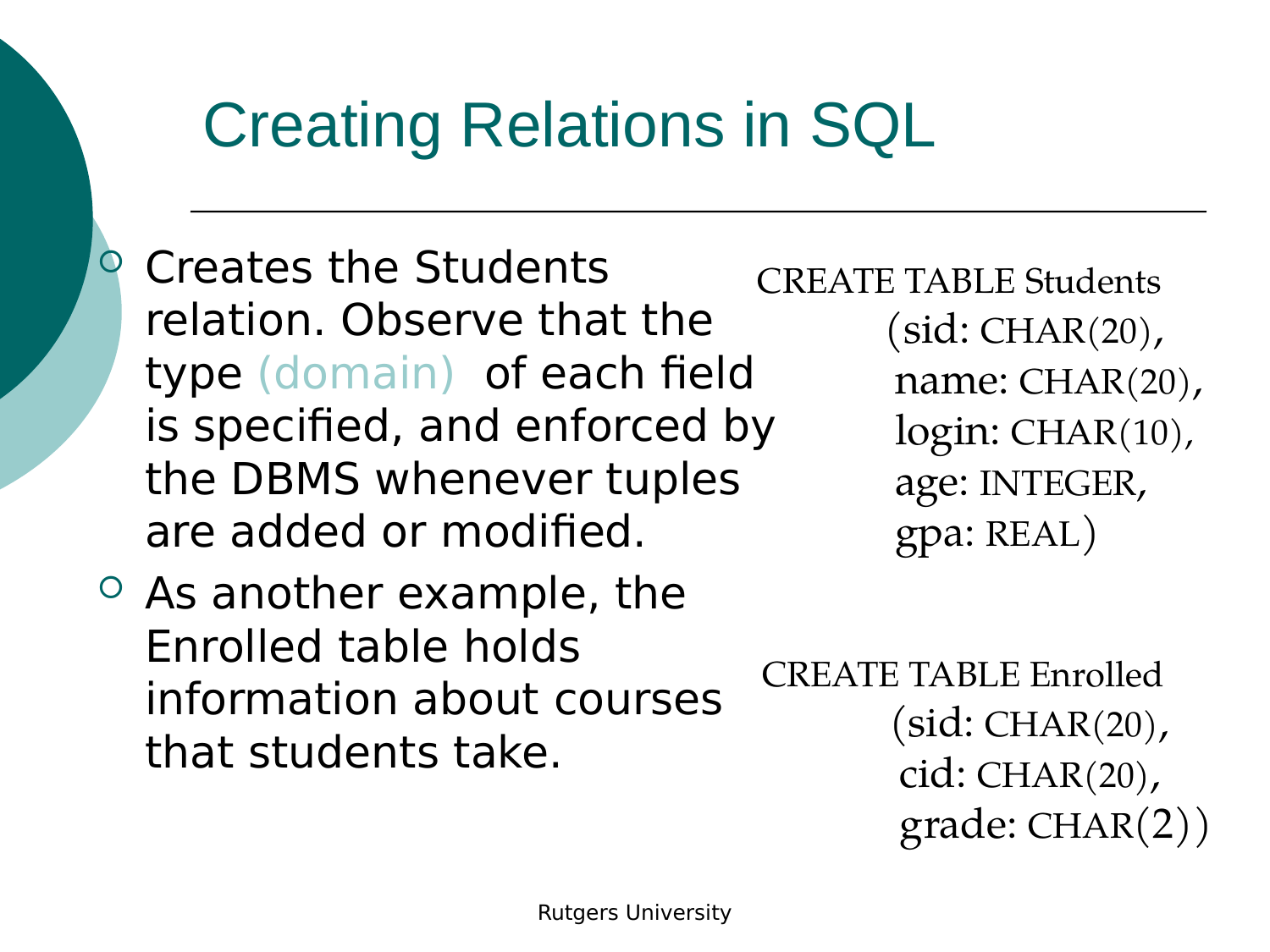

# Creating Relations in SQL
Creates the Students          relation. Observe that the        type (domain)  of each field         is specified, and enforced by     the DBMS whenever tuples       are added or modified.
As another example, the   Enrolled table holds    information about courses       that students take.
CREATE TABLE Students
	(sid: CHAR(20),
	 name: CHAR(20),
	 login: CHAR(10),
	 age: INTEGER,
	 gpa: REAL)

CREATE TABLE Enrolled
	(sid: CHAR(20),
	 cid: CHAR(20),
	 grade: CHAR(2))

Rutgers University